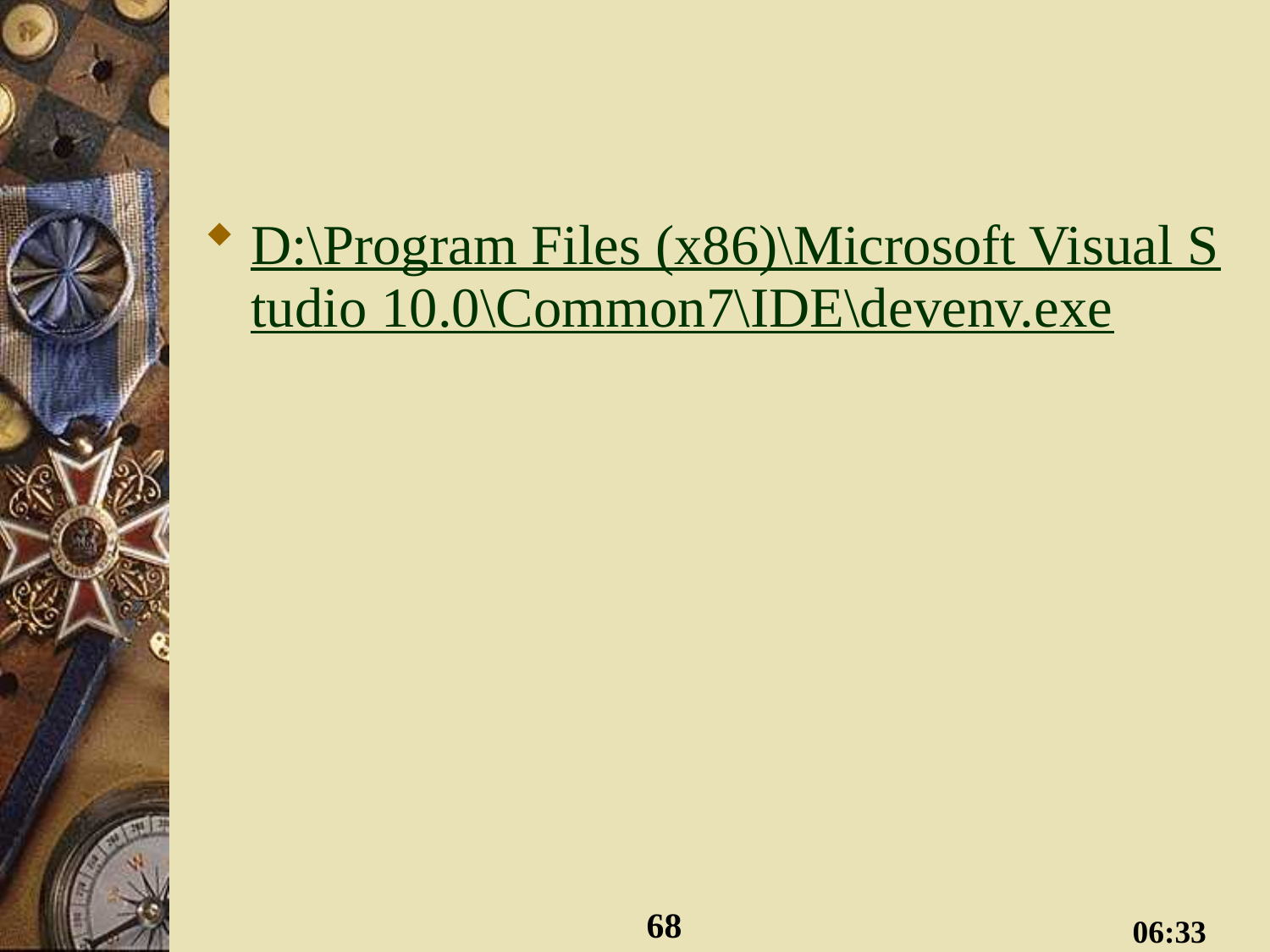

#
D:\Program Files (x86)\Microsoft Visual Studio 10.0\Common7\IDE\devenv.exe